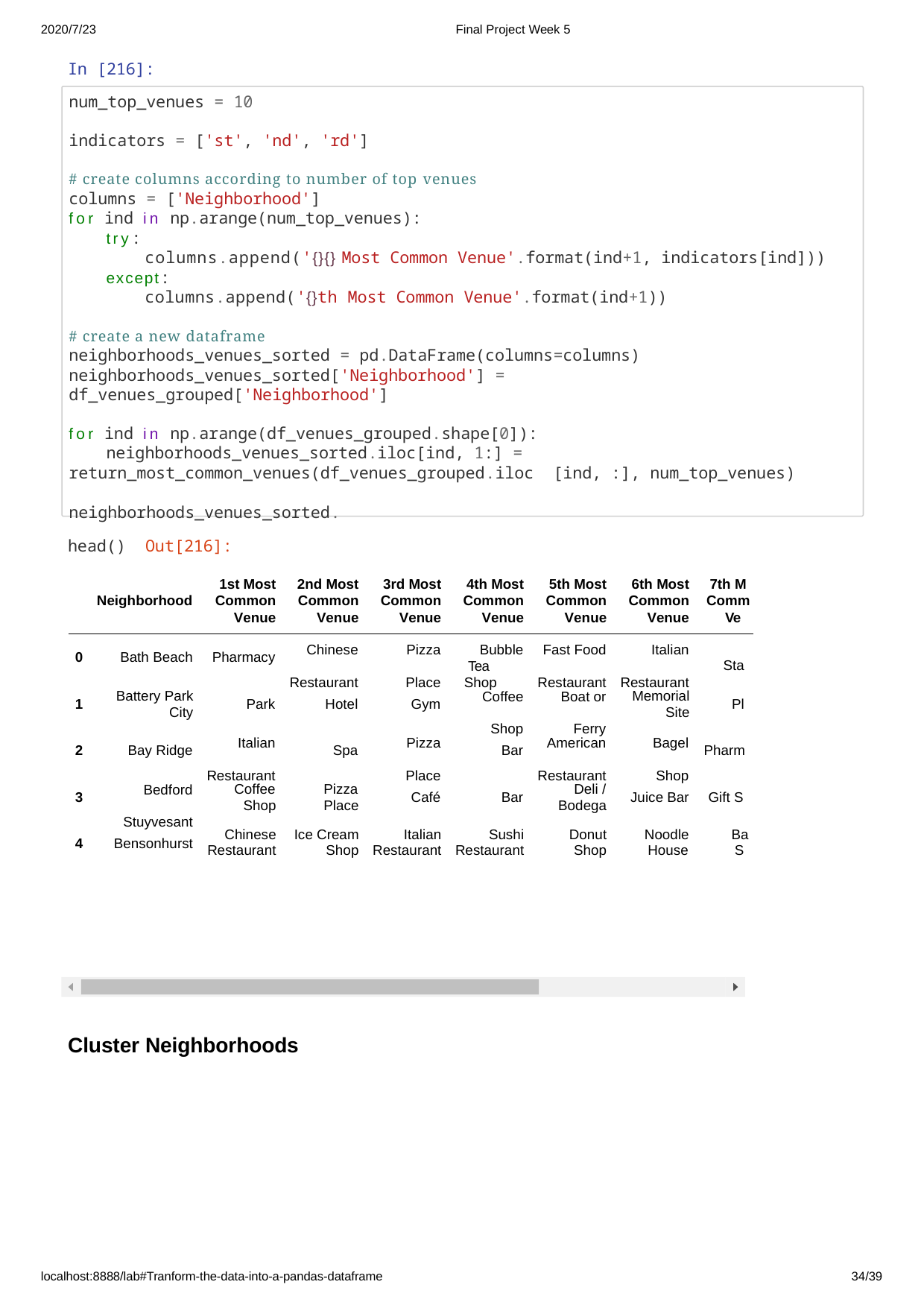

2020/7/23
Final Project Week 5
In [216]:

num_top_venues = 10

indicators = ['st', 'nd', 'rd']

# create columns according to number of top venues
columns = ['Neighborhood']
for ind in np.arange(num_top_venues):
   try:
       columns.append('{}{} Most Common Venue'.format(ind+1, indicators[ind]))
   except:
       columns.append('{}th Most Common Venue'.format(ind+1))

# create a new dataframe
neighborhoods_venues_sorted = pd.DataFrame(columns=columns)  neighborhoods_venues_sorted['Neighborhood'] = df_venues_grouped['Neighborhood']

for ind in np.arange(df_venues_grouped.shape[0]):
   neighborhoods_venues_sorted.iloc[ind, 1:] = return_most_common_venues(df_venues_grouped.iloc  [ind, :], num_top_venues)
neighborhoods_venues_sorted.head()  Out[216]:

|  | 1st Most | 2nd Most | 3rd Most | 4th Most | 5th Most | 6th Most | 7th M |
| --- | --- | --- | --- | --- | --- | --- | --- |
| Neighborhood | Common | Common | Common | Common | Common | Common | Comm |
|  | Venue | Venue | Venue | Venue | Venue | Venue | Ve |
Chinese  Restaurant
Pizza  Place
Bubble  Tea Shop
Fast Food  Restaurant
Italian  Restaurant
0
Bath Beach
Pharmacy
Sta
Battery Park
City
Coffee  Shop
Boat or  Ferry
Memorial
Site
1
Park
Hotel
Gym
Pl
Italian  Restaurant
Pizza  Place
American  Restaurant
Bagel  Shop
2
Bay Ridge
Spa
Bar
Pharm
Bedford  Stuyvesant
Coffee
Pizza
Deli /
3
Café
Bar
Juice Bar
Gift S
| Shop | Place |  |  | Bodega |  |  |
| --- | --- | --- | --- | --- | --- | --- |
| Chinese | Ice Cream | Italian | Sushi | Donut | Noodle | Ba |
| Restaurant | Shop | Restaurant | Restaurant | Shop | House | S |
4
Bensonhurst

Cluster Neighborhoods
localhost:8888/lab#Tranform-the-data-into-a-pandas-dataframe
34/39